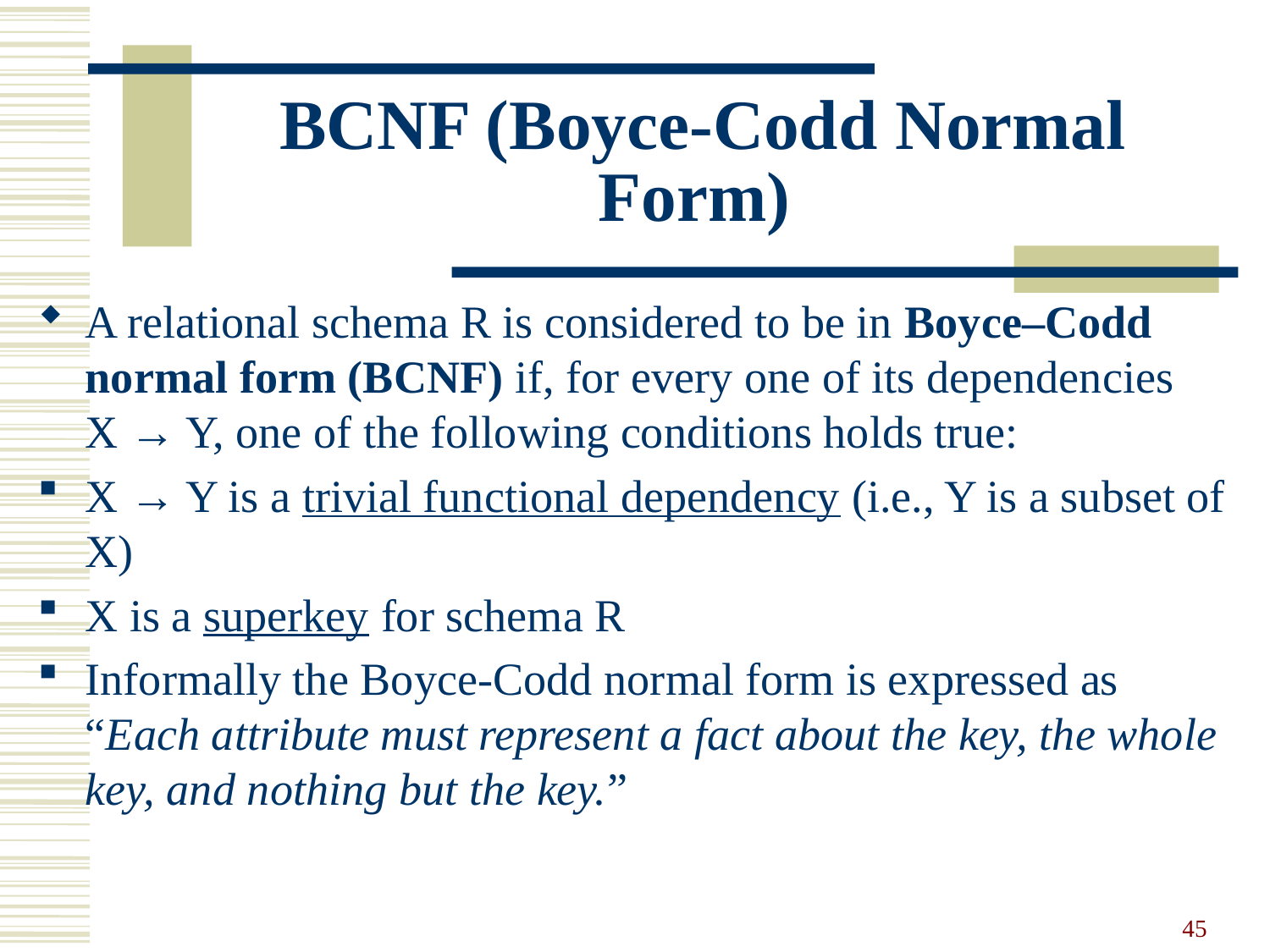

# BCNF (Boyce-Codd Normal Form)
A relational schema R is considered to be in Boyce–Codd normal form (BCNF) if, for every one of its dependencies   X → Y, one of the following conditions holds true:
X → Y is a trivial functional dependency (i.e., Y is a subset of X)
X is a superkey for schema R
Informally the Boyce-Codd normal form is expressed as “Each attribute must represent a fact about the key, the whole key, and nothing but the key.”
45